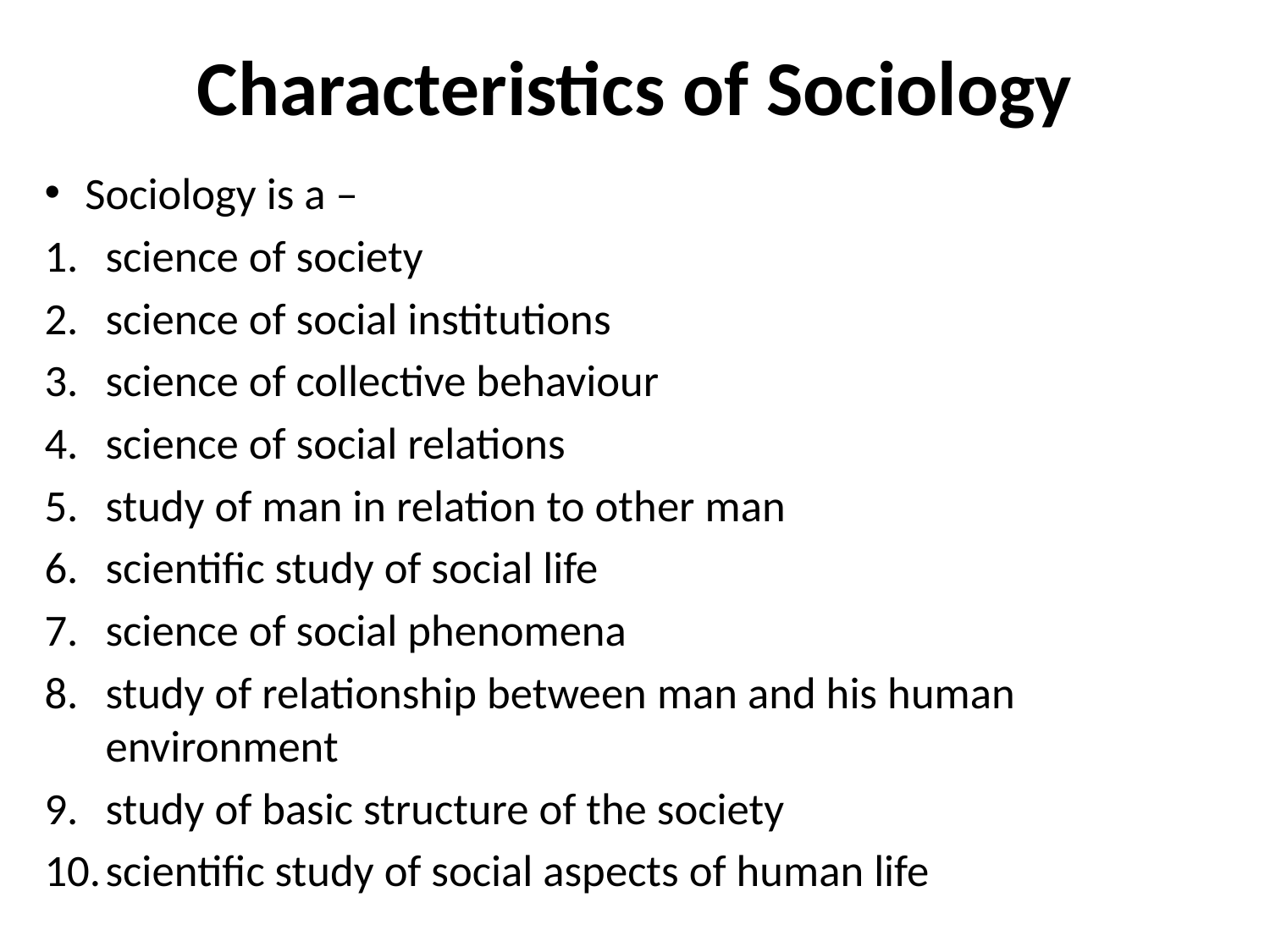

# Characteristics of Sociology
Sociology is a –
science of society
science of social institutions
science of collective behaviour
science of social relations
study of man in relation to other man
scientific study of social life
science of social phenomena
study of relationship between man and his human environment
study of basic structure of the society
scientific study of social aspects of human life